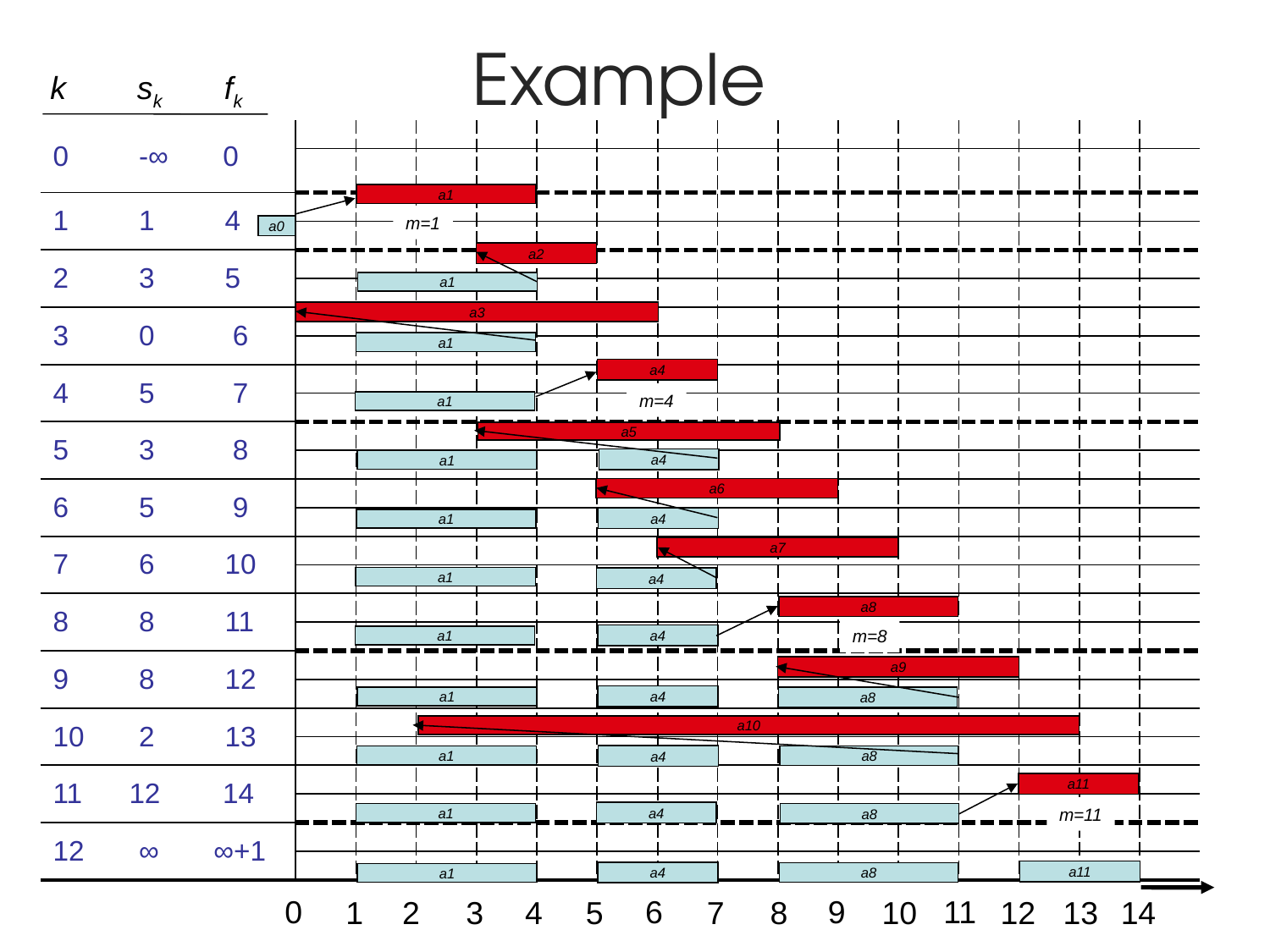

Example
k        sk       fk

| 0 -∞ 0 |  |  |  |  |  |  |  |  |  |  |  |  |  |  |  |
| --- | --- | --- | --- | --- | --- | --- | --- | --- | --- | --- | --- | --- | --- | --- | --- |
|  |  |  |  |  |  |  |  |  |  |  |  |  |  |  |  |
| 1 1 4 |  |  |  |  |  |  |  |  |  |  |  |  |  |  |  |
|  |  |  |  |  |  |  |  |  |  |  |  |  |  |  |  |
| 2 3 5 |  |  |  |  |  |  |  |  |  |  |  |  |  |  |  |
|  |  |  |  |  |  |  |  |  |  |  |  |  |  |  |  |
| 3 0 6 |  |  |  |  |  |  |  |  |  |  |  |  |  |  |  |
|  |  |  |  |  |  |  |  |  |  |  |  |  |  |  |  |
| 4 5 7 |  |  |  |  |  |  |  |  |  |  |  |  |  |  |  |
|  |  |  |  |  |  |  |  |  |  |  |  |  |  |  |  |
| 5 3 8 |  |  |  |  |  |  |  |  |  |  |  |  |  |  |  |
|  |  |  |  |  |  |  |  |  |  |  |  |  |  |  |  |
| 6 5 9 |  |  |  |  |  |  |  |  |  |  |  |  |  |  |  |
|  |  |  |  |  |  |  |  |  |  |  |  |  |  |  |  |
| 7 6 10 |  |  |  |  |  |  |  |  |  |  |  |  |  |  |  |
|  |  |  |  |  |  |  |  |  |  |  |  |  |  |  |  |
| 8 8 11 |  |  |  |  |  |  |  |  |  |  |  |  |  |  |  |
|  |  |  |  |  |  |  |  |  |  |  |  |  |  |  |  |
| 9 8 12 |  |  |  |  |  |  |  |  |  |  |  |  |  |  |  |
|  |  |  |  |  |  |  |  |  |  |  |  |  |  |  |  |
| 10 2 13 |  |  |  |  |  |  |  |  |  |  |  |  |  |  |  |
|  |  |  |  |  |  |  |  |  |  |  |  |  |  |  |  |
| 11 12 14 |  |  |  |  |  |  |  |  |  |  |  |  |  |  |  |
|  |  |  |  |  |  |  |  |  |  |  |  |  |  |  |  |
| 12 ∞ ∞+1 |  |  |  |  |  |  |  |  |  |  |  |  |  |  |  |
|  |  |  |  |  |  |  |  |  |  |  |  |  |  |  |  |

a1

m=1
a0
a2

a1
a3

a1
a4

m=4
a1
a5

a4
a1
a6

a4
a1
a7

a1
a4
a8

m=8
a4
a1
a9

a4
a1
a8
a10

a4
a8
a1
a11

m=11
a4
a1
a8
a11
a4
a8
a1
0
6
9
11
1
2
3
4
5
7
8
10
12
13
14

CS 477/677 - Lecture 20
CS 477/677 - Lecture 18
9
9